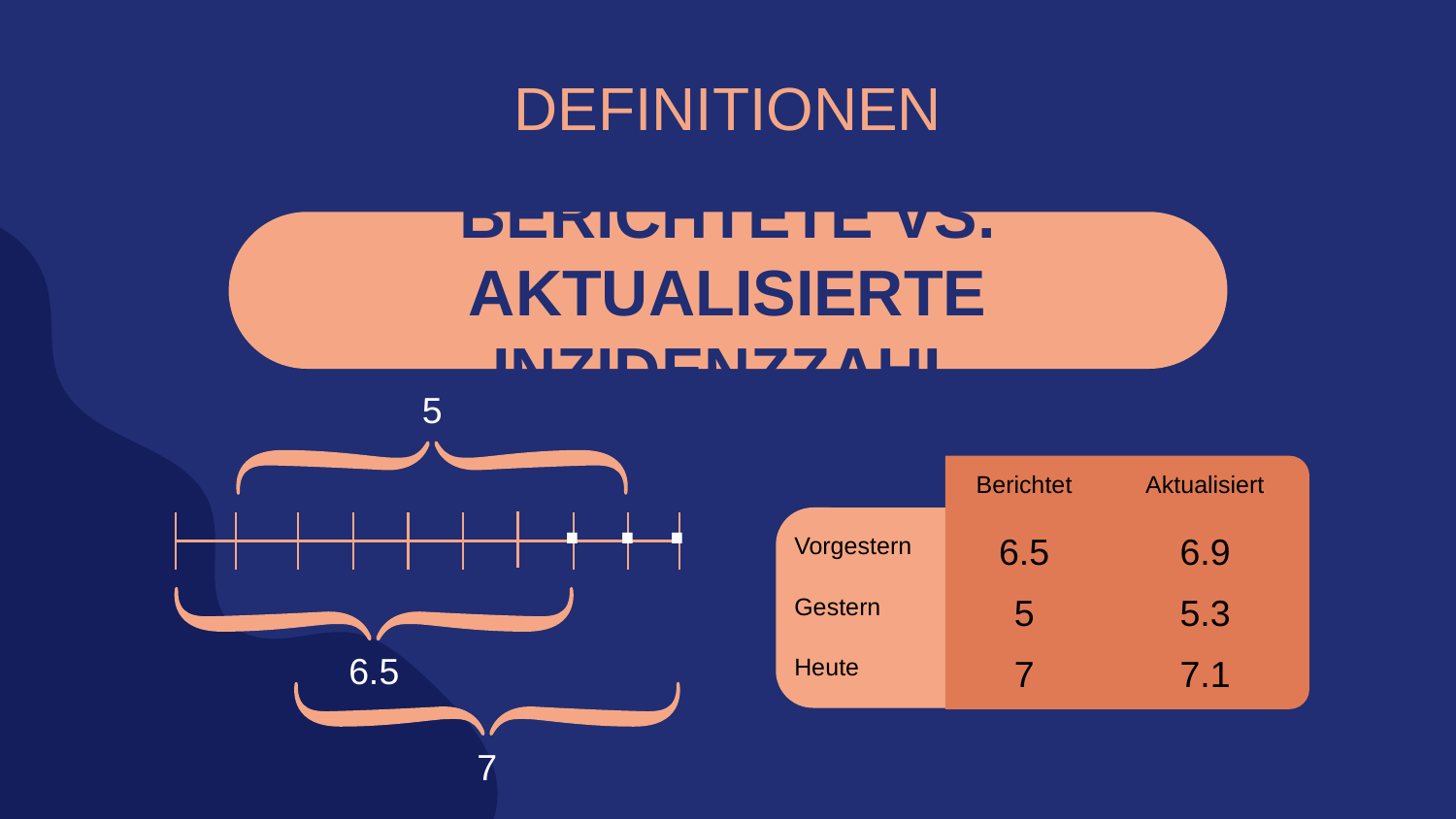

# DEFINITIONEN
BERICHTETE VS. AKTUALISIERTE INZIDENZZAHL
5

.
.
.
|  | Berichtet | Aktualisiert |
| --- | --- | --- |
| Vorgestern | 6.5 | 6.9 |
| Gestern | 5 | 5.3 |
| Heute | 7 | 7.1 |

6.5

7